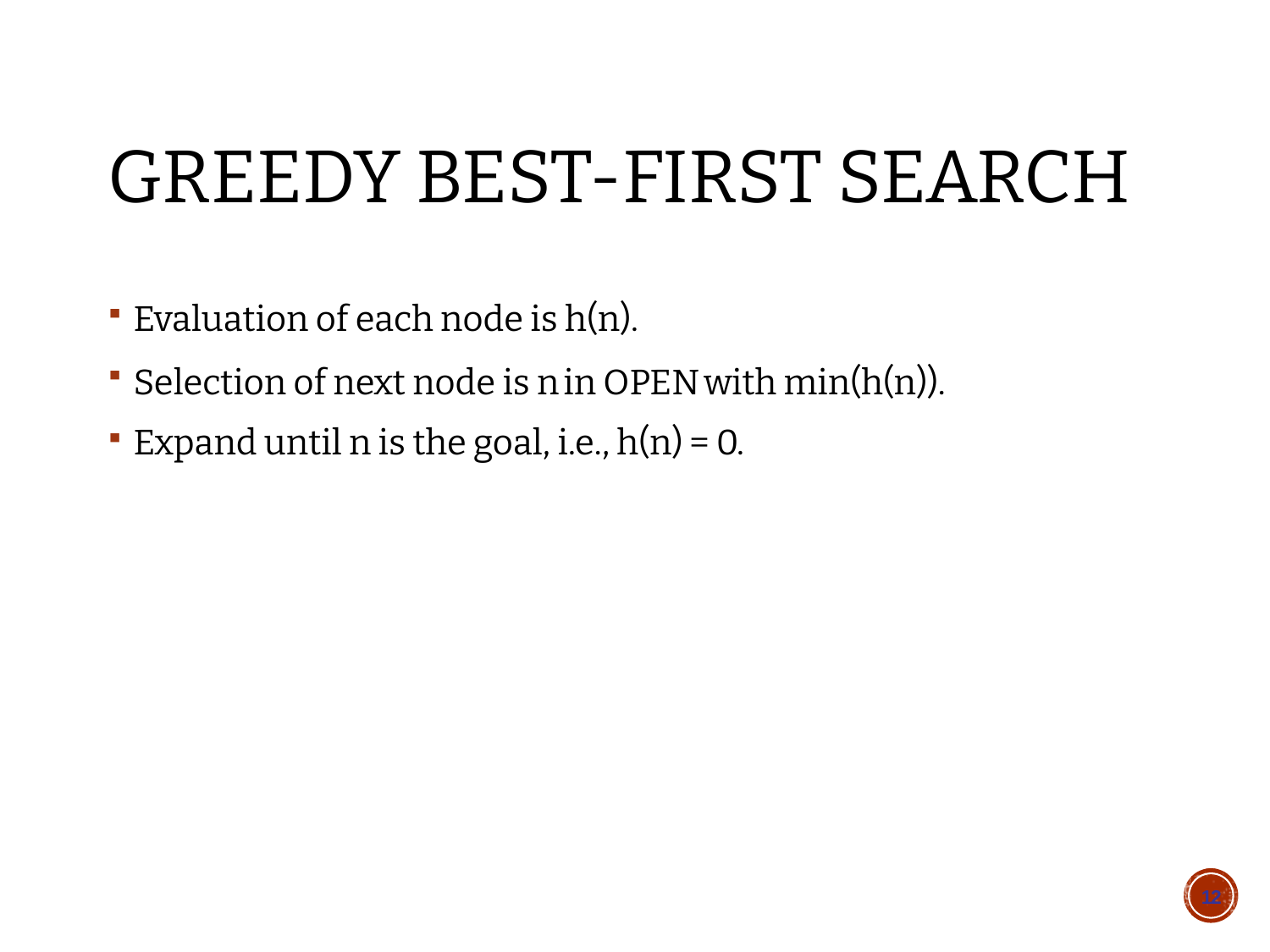

# Greedy Best-First Search
Evaluation of each node is h(n).
Selection of next node is n in OPEN with min(h(n)).
Expand until n is the goal, i.e., h(n) = 0.
12